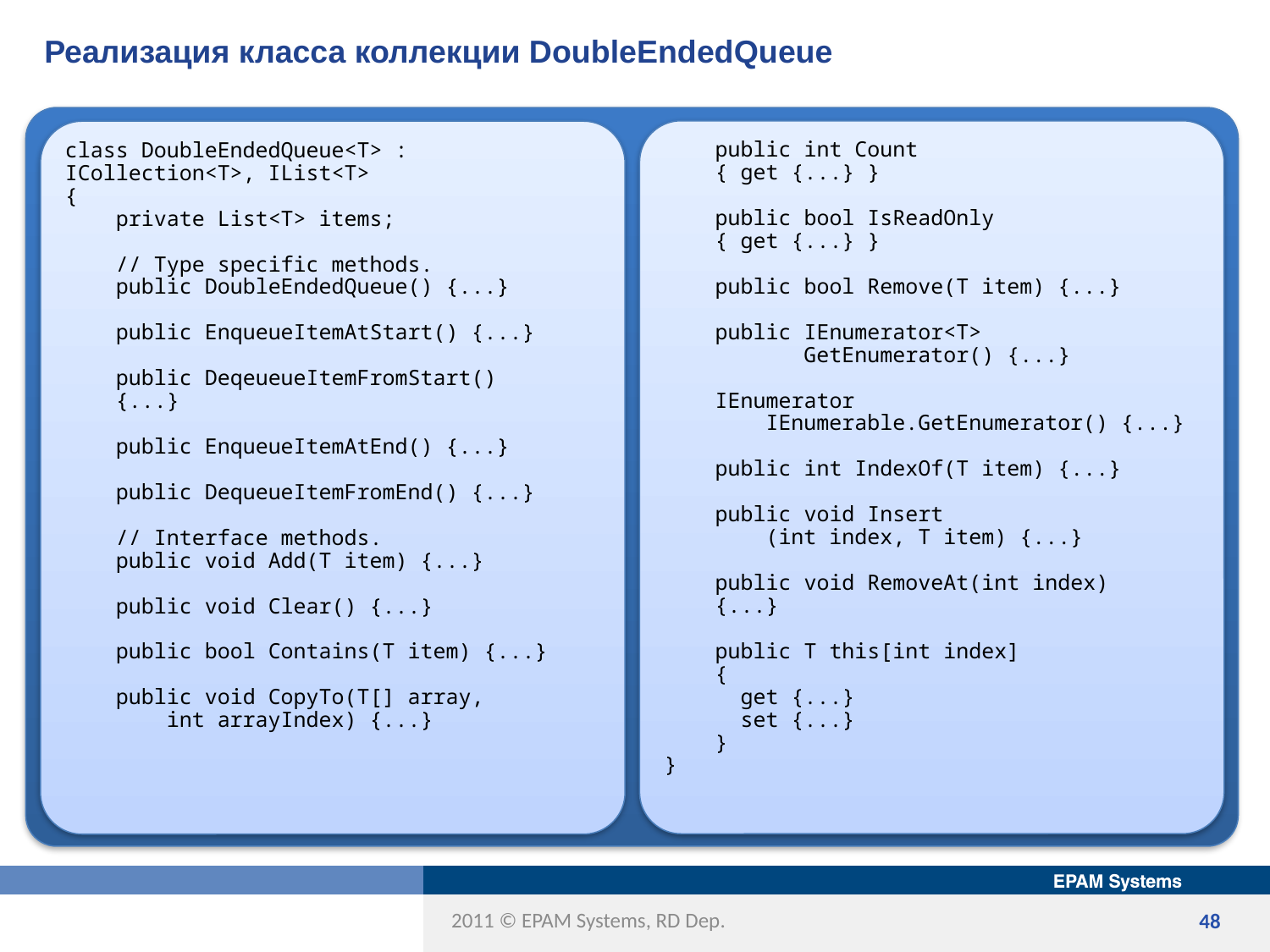

# Реализация класса коллекции DoubleEndedQueue

    public int Count
    { get {...} }

    public bool IsReadOnly
    { get {...} }

    public bool Remove(T item) {...}

    public IEnumerator<T>
           GetEnumerator() {...}

    IEnumerator
        IEnumerable.GetEnumerator() {...}

    public int IndexOf(T item) {...}

    public void Insert
        (int index, T item) {...}

    public void RemoveAt(int index)
    {...}

    public T this[int index]
    {
      get {...}
      set {...}
    }
}

class DoubleEndedQueue<T> : ICollection<T>, IList<T>
{
    private List<T> items;

    // Type specific methods.
    public DoubleEndedQueue() {...}

    public EnqueueItemAtStart() {...}

    public DeqeueueItemFromStart()
    {...}

    public EnqueueItemAtEnd() {...}

    public DequeueItemFromEnd() {...}

    // Interface methods.
    public void Add(T item) {...}

    public void Clear() {...}

    public bool Contains(T item) {...}

    public void CopyTo(T[] array,
        int arrayIndex) {...}